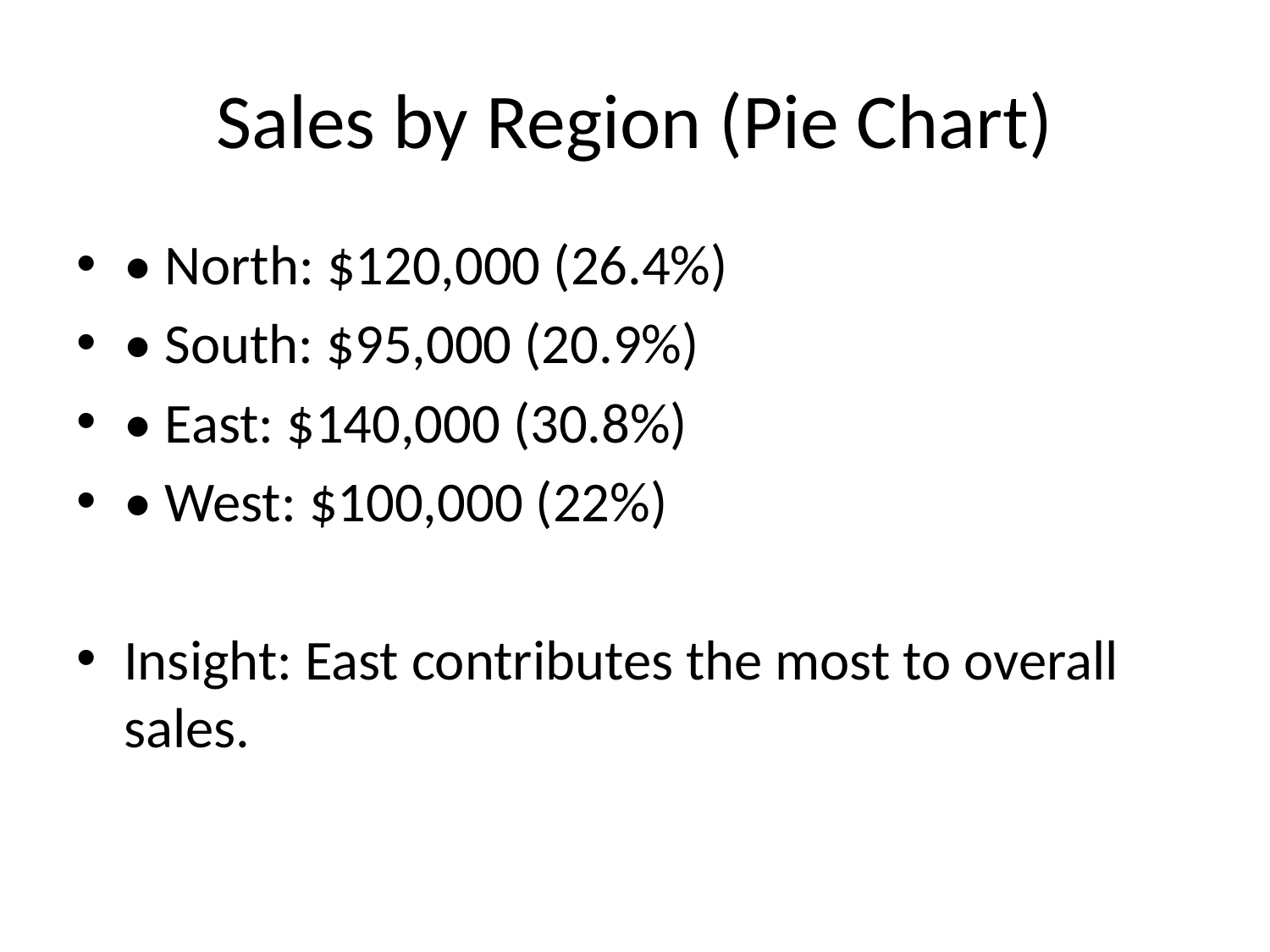

# Sales by Region (Pie Chart)
• North: $120,000 (26.4%)
• South: $95,000 (20.9%)
• East: $140,000 (30.8%)
• West: $100,000 (22%)

Insight: East contributes the most to overall sales.